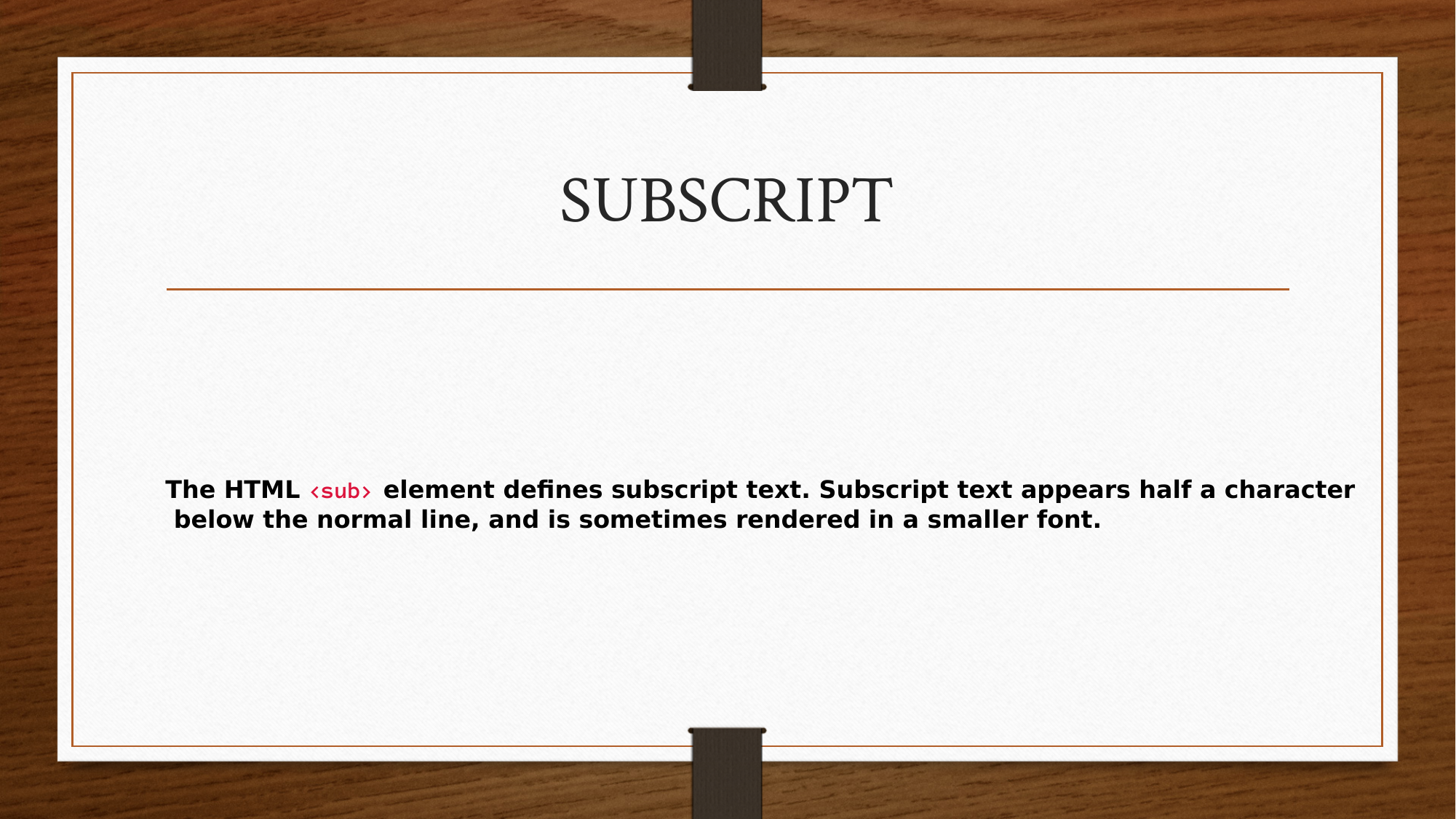

# SUBSCRIPT
The HTML <sub> element defines subscript text. Subscript text appears half a character
 below the normal line, and is sometimes rendered in a smaller font.